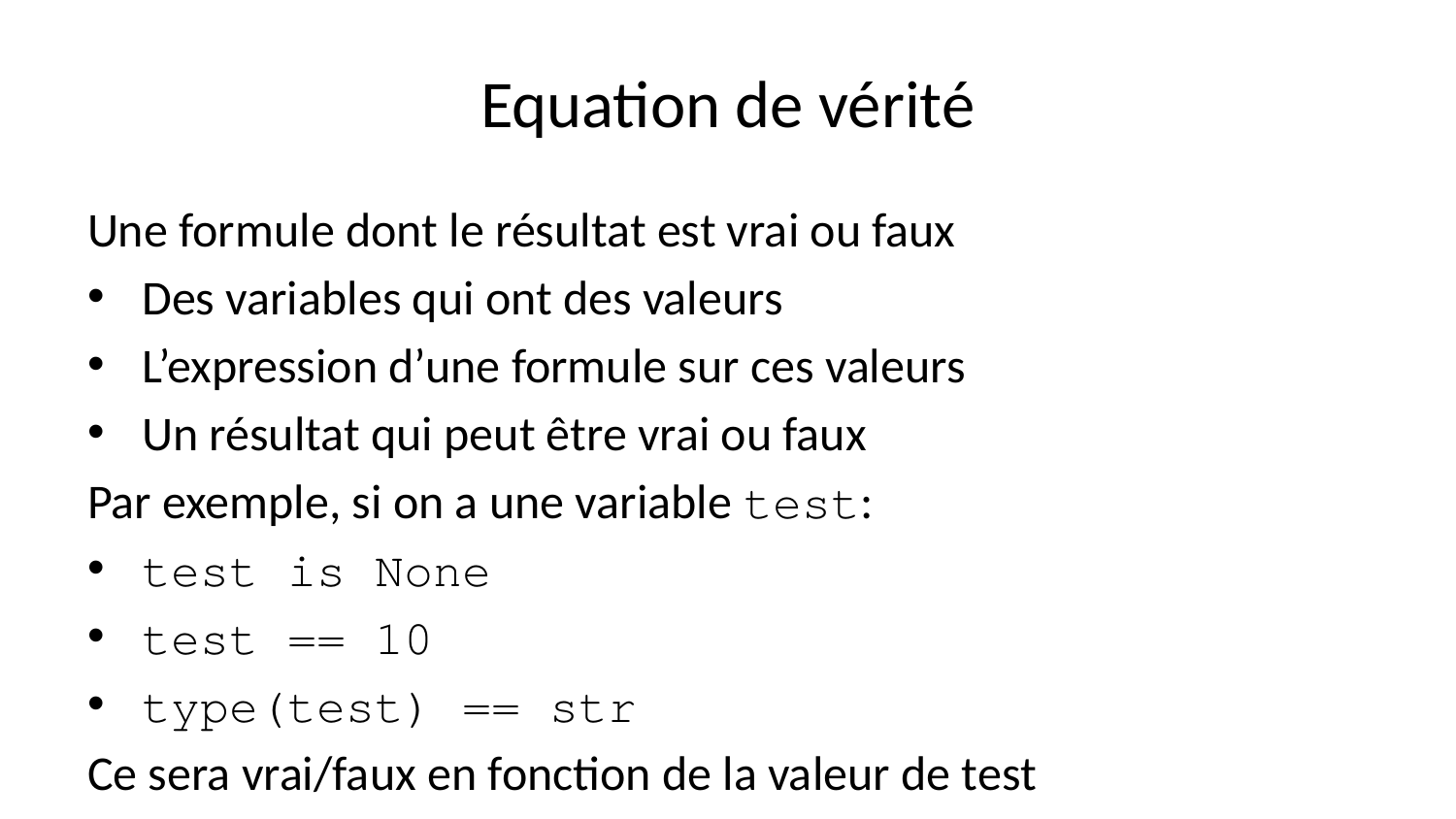

# Equation de vérité
Une formule dont le résultat est vrai ou faux
Des variables qui ont des valeurs
L’expression d’une formule sur ces valeurs
Un résultat qui peut être vrai ou faux
Par exemple, si on a une variable test:
test is None
test == 10
type(test) == str
Ce sera vrai/faux en fonction de la valeur de test